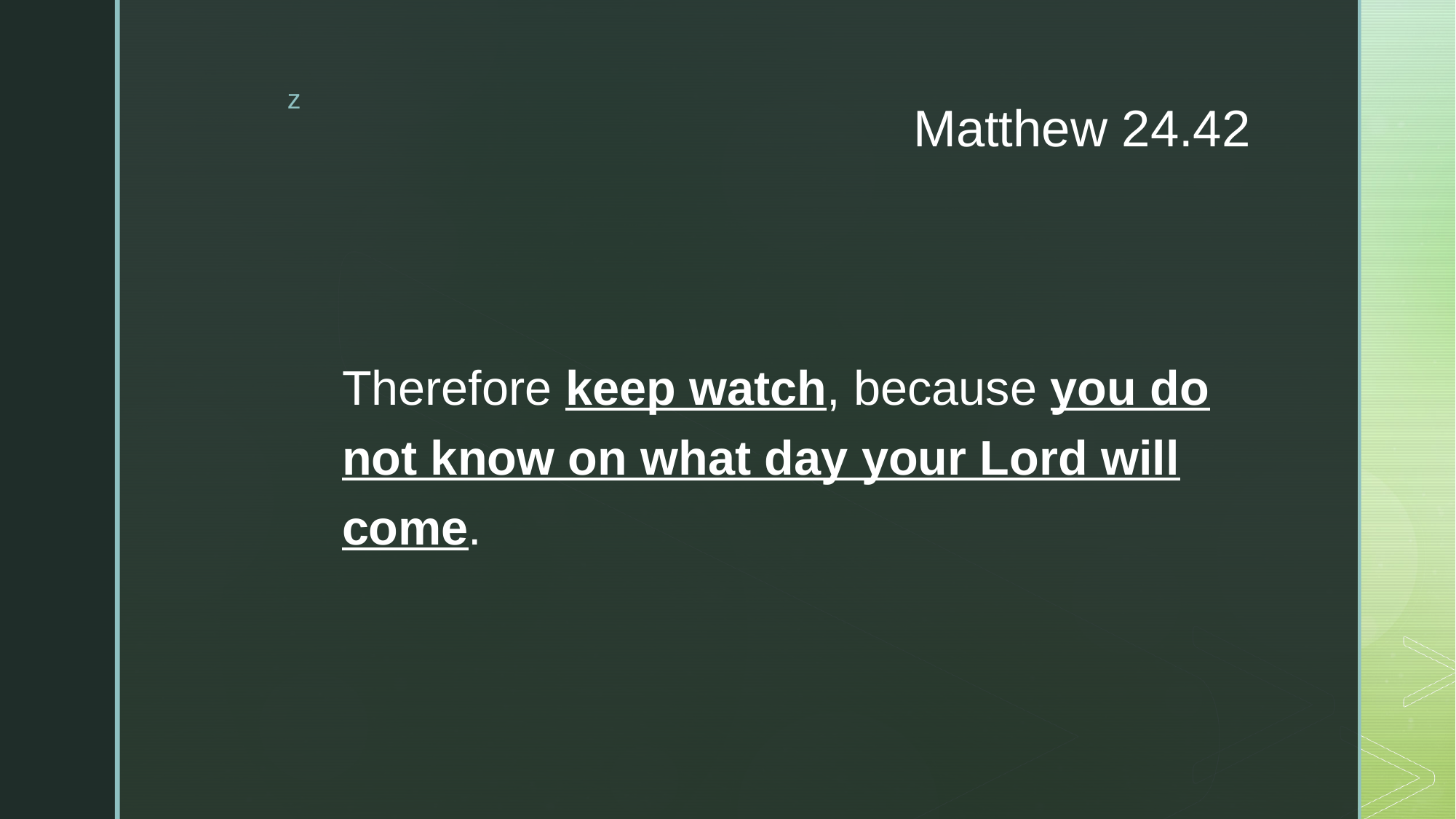

# Matthew 24.42
Therefore keep watch, because you do not know on what day your Lord will come.